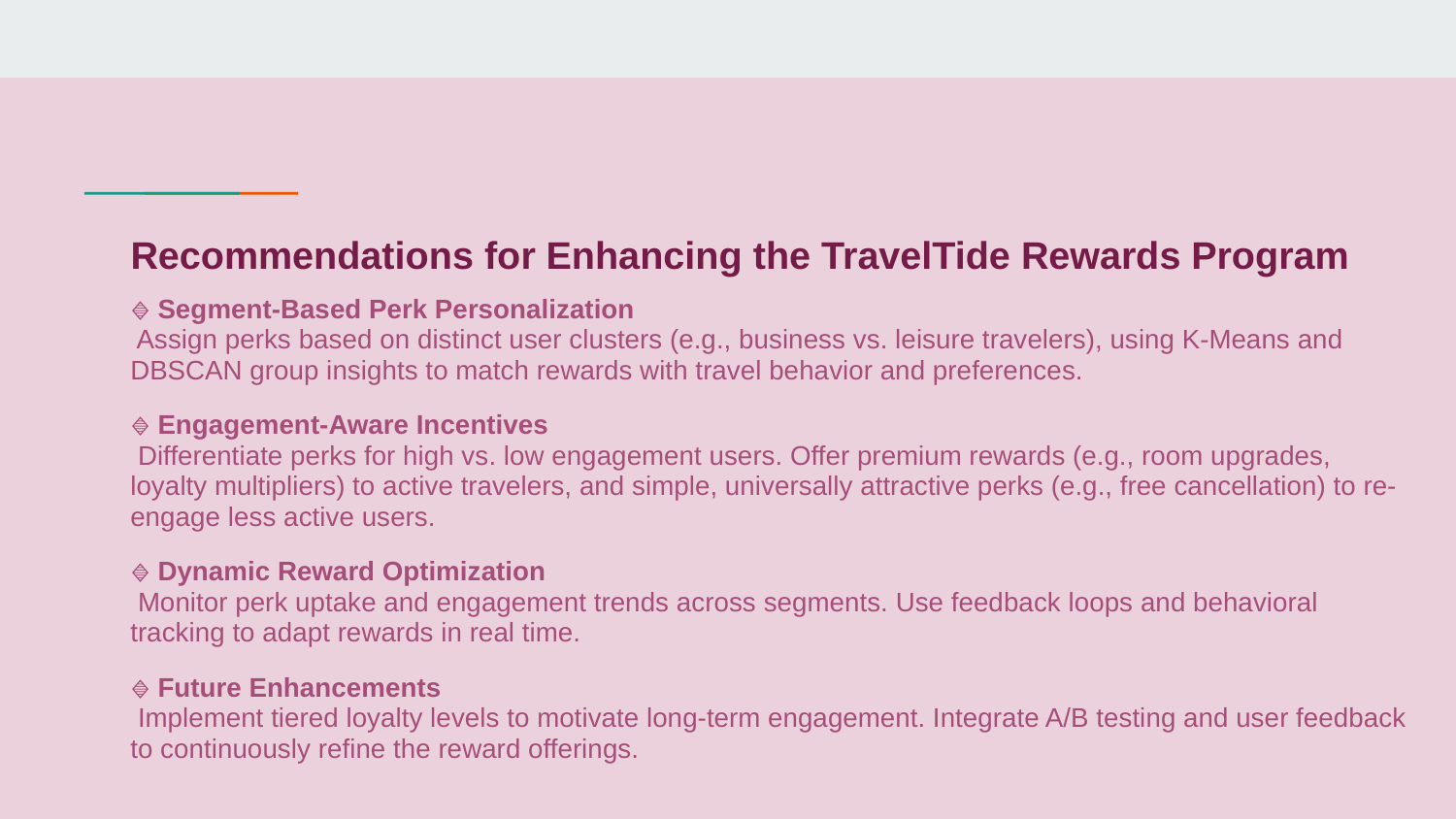

# Recommendations for Enhancing the TravelTide Rewards Program
🔹 Segment-Based Perk Personalization
 Assign perks based on distinct user clusters (e.g., business vs. leisure travelers), using K-Means and DBSCAN group insights to match rewards with travel behavior and preferences.
🔹 Engagement-Aware Incentives
 Differentiate perks for high vs. low engagement users. Offer premium rewards (e.g., room upgrades, loyalty multipliers) to active travelers, and simple, universally attractive perks (e.g., free cancellation) to re-engage less active users.
🔹 Dynamic Reward Optimization
 Monitor perk uptake and engagement trends across segments. Use feedback loops and behavioral tracking to adapt rewards in real time.
🔹 Future Enhancements
 Implement tiered loyalty levels to motivate long-term engagement. Integrate A/B testing and user feedback to continuously refine the reward offerings.